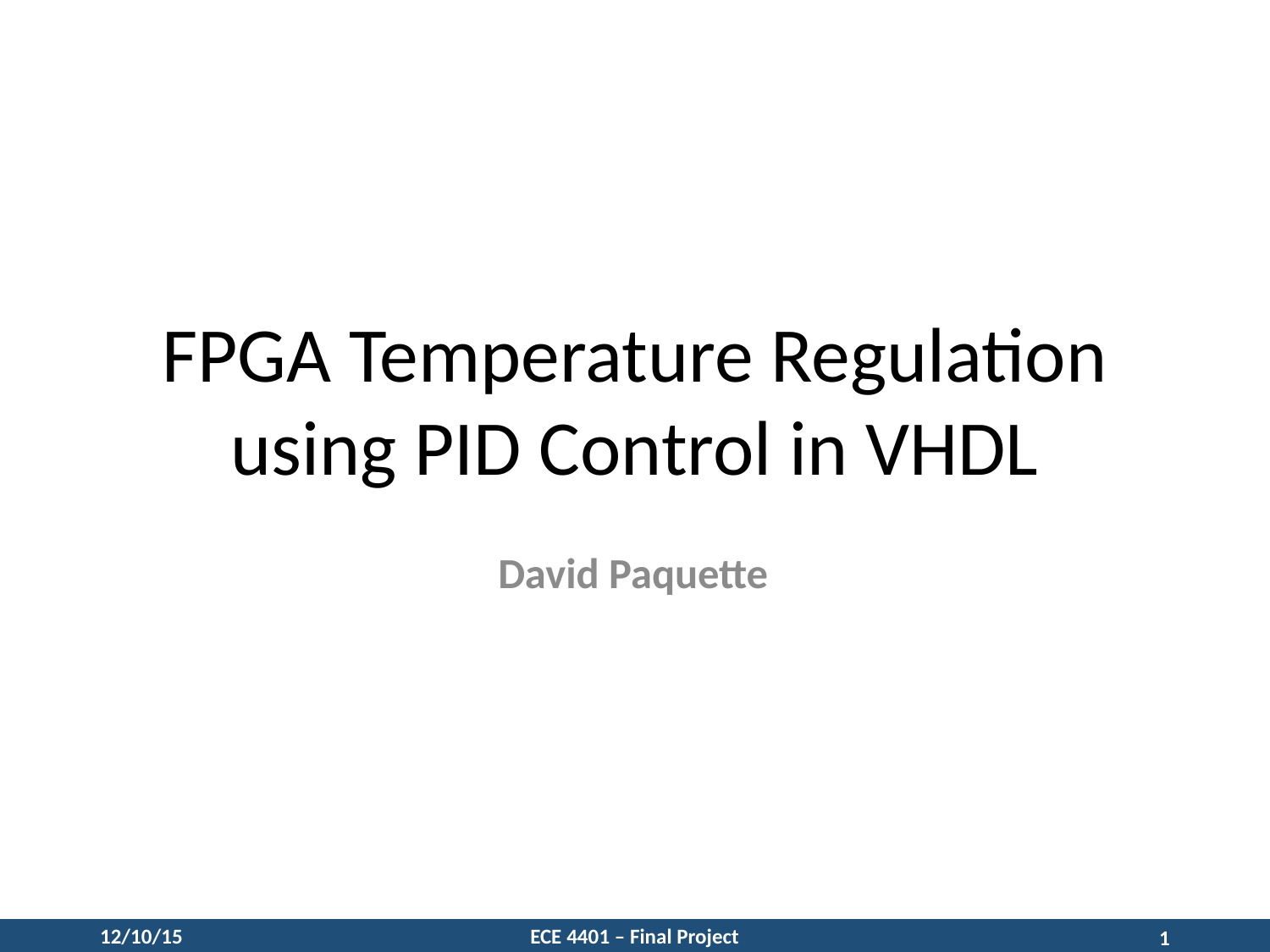

FPGA Temperature Regulation using PID Control in VHDL
David Paquette

12/10/15
ECE 4401 – Final Project
1